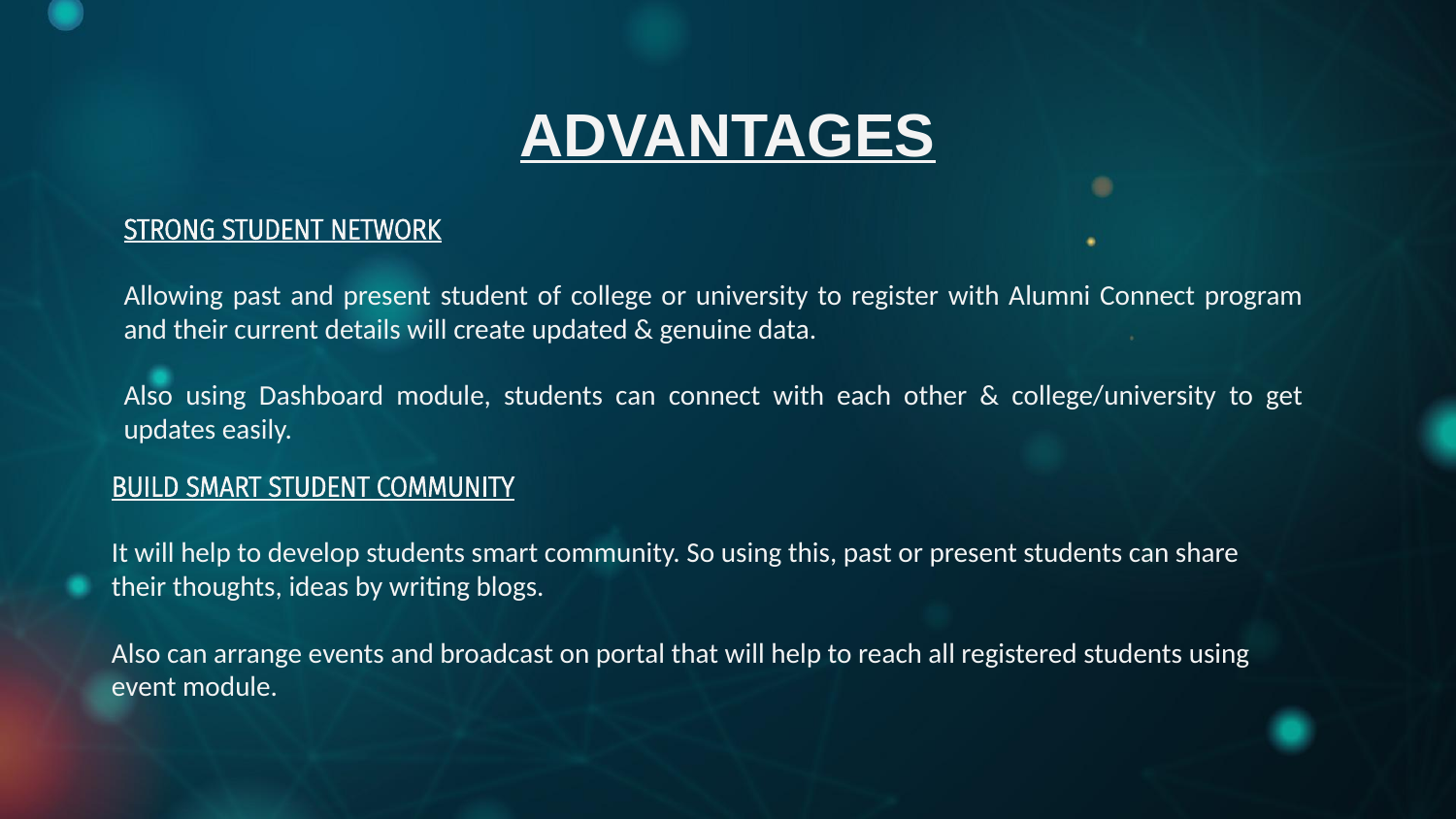

ADVANTAGES
STRONG STUDENT NETWORK
Allowing past and present student of college or university to register with Alumni Connect program and their current details will create updated & genuine data.
Also using Dashboard module, students can connect with each other & college/university to get updates easily.

BUILD SMART STUDENT COMMUNITY
It will help to develop students smart community. So using this, past or present students can share their thoughts, ideas by writing blogs.
Also can arrange events and broadcast on portal that will help to reach all registered students using event module.